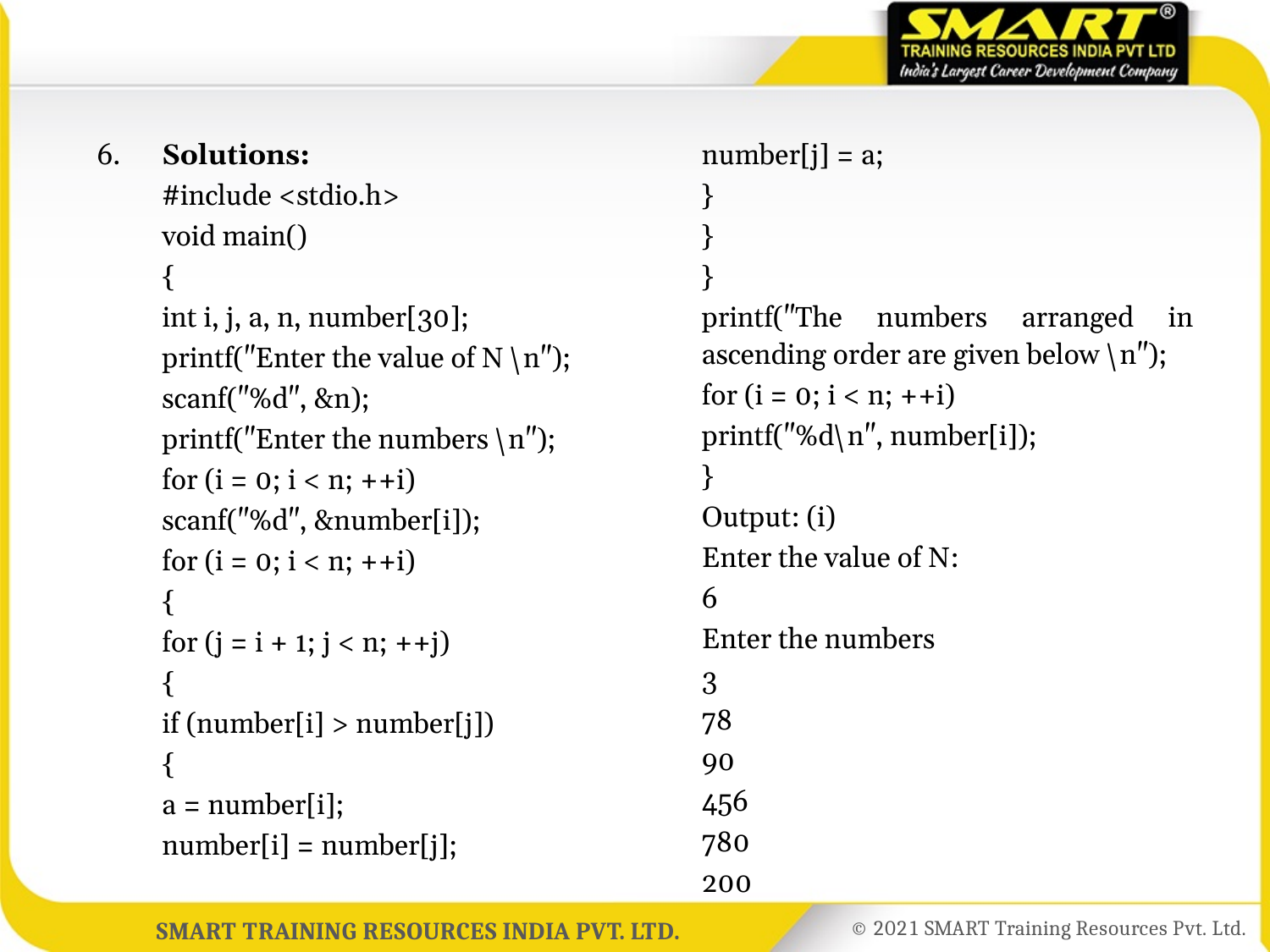

6.	Solutions:
	#include <stdio.h>
	void main()
	{
	int i, j, a, n, number[30];
	printf("Enter the value of N \n");
	scanf("%d", &n);
	printf("Enter the numbers \n");
	for (i = 0; i < n; ++i)
	scanf("%d", &number[i]);
	for (i = 0; i < n; ++i)
	{
	for (j = i + 1; j < n; ++j)
	{
	if (number[i] > number[j])
	{
	a = number[i];
	number[i] = number[j];

	number[j] = a;
	}
	}
	}
	printf("The numbers arranged in ascending order are given below \n");
	for (i = 0; i < n; ++i)
	printf("%d\n", number[i]);
	}
	Output: (i)
	Enter the value of N:
	6
	Enter the numbers
	3
	78
	90
	456
	780
	200